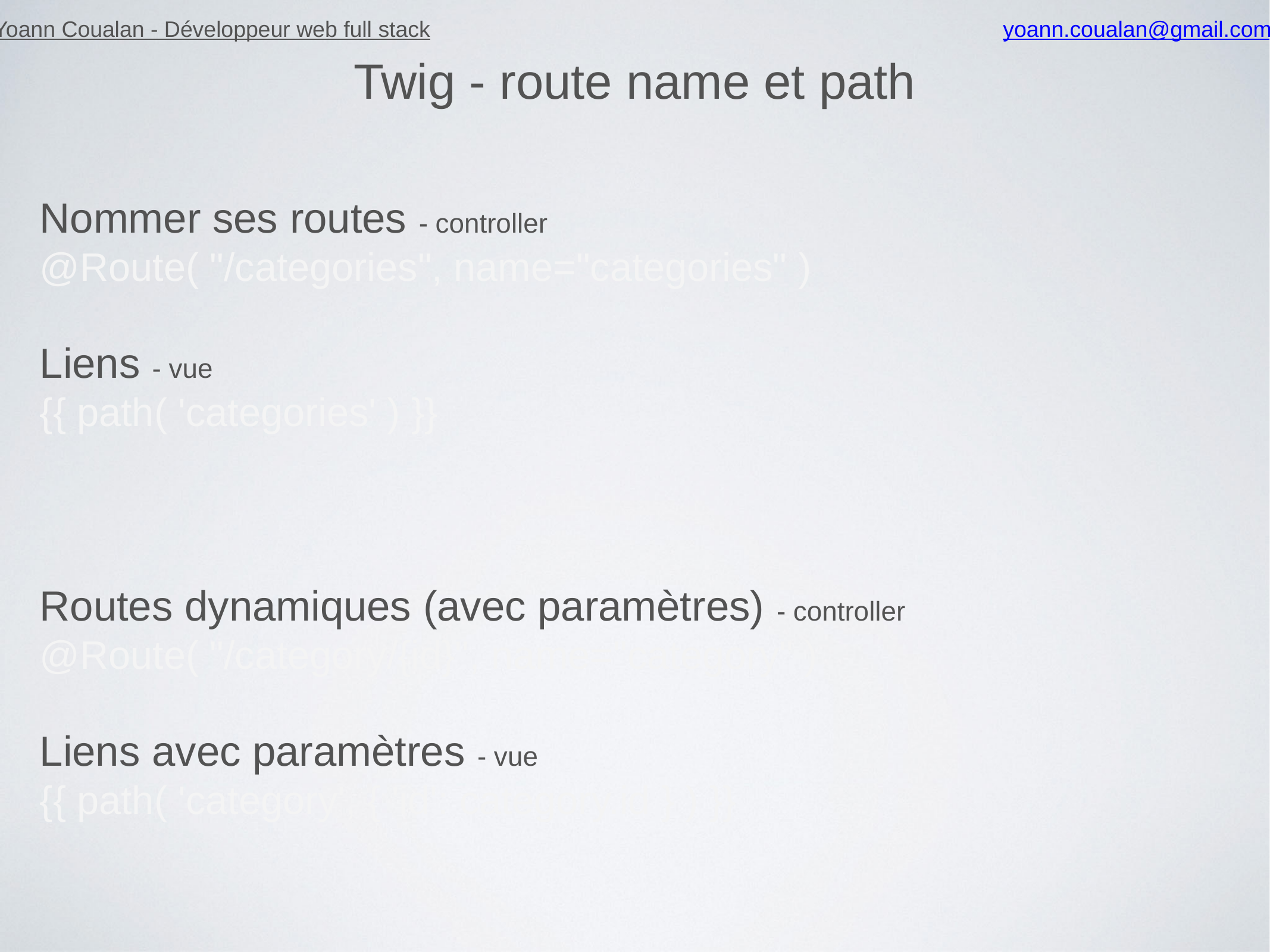

Yoann Coualan - Développeur web full stack
yoann.coualan@gmail.com
Twig - route name et path
Nommer ses routes - controller
@Route( "/categories", name="categories" )
Liens - vue
{{ path( 'categories' ) }}

Routes dynamiques (avec paramètres) - controller
@Route( "/category/{id}", name="category" )
Liens avec paramètres - vue
{{ path( 'category', { 'id': category.id } ) }}